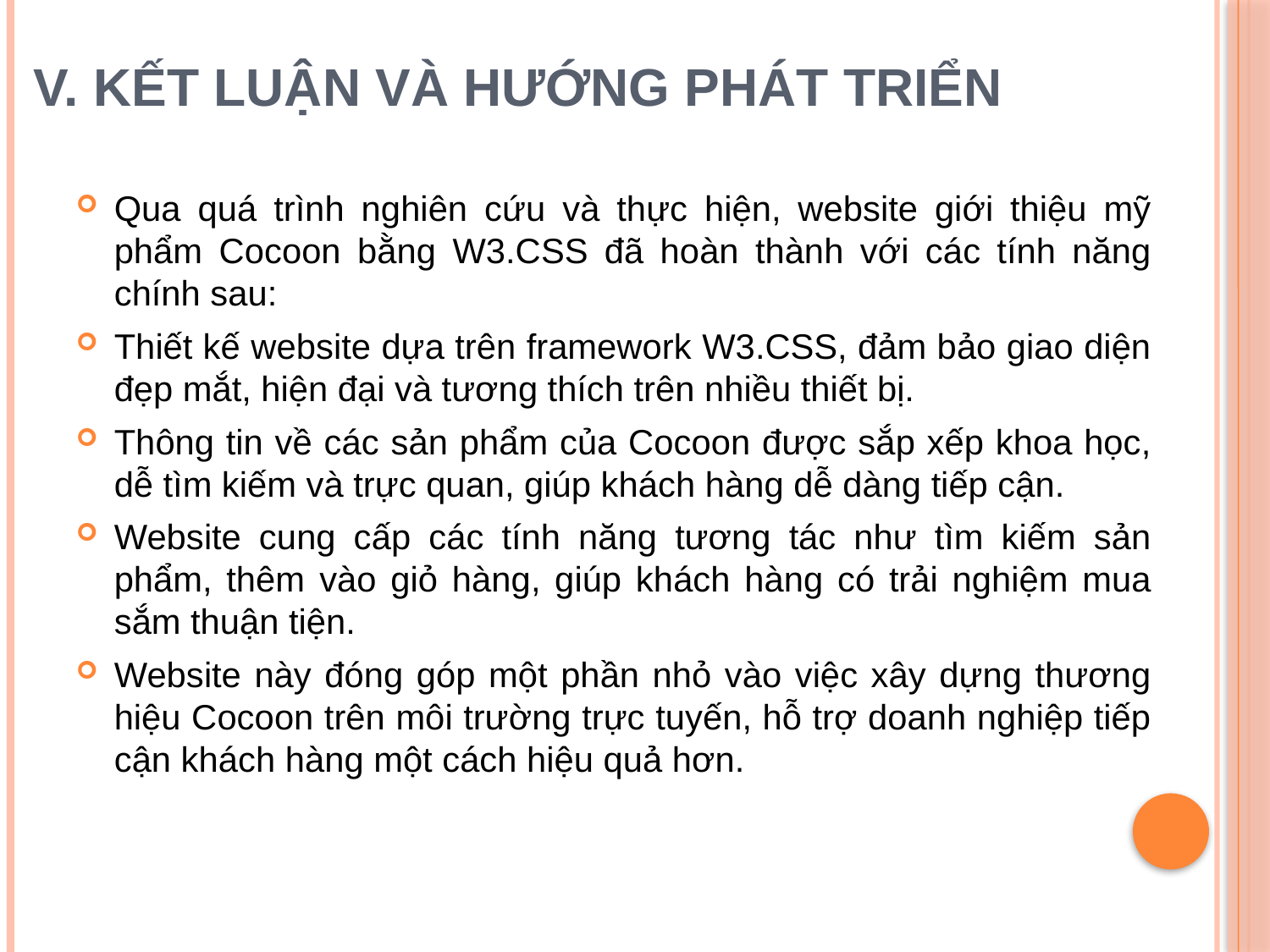

# V. KẾT LUẬN VÀ HƯỚNG PHÁT TRIỂN
Qua quá trình nghiên cứu và thực hiện, website giới thiệu mỹ phẩm Cocoon bằng W3.CSS đã hoàn thành với các tính năng chính sau:
Thiết kế website dựa trên framework W3.CSS, đảm bảo giao diện đẹp mắt, hiện đại và tương thích trên nhiều thiết bị.
Thông tin về các sản phẩm của Cocoon được sắp xếp khoa học, dễ tìm kiếm và trực quan, giúp khách hàng dễ dàng tiếp cận.
Website cung cấp các tính năng tương tác như tìm kiếm sản phẩm, thêm vào giỏ hàng, giúp khách hàng có trải nghiệm mua sắm thuận tiện.
Website này đóng góp một phần nhỏ vào việc xây dựng thương hiệu Cocoon trên môi trường trực tuyến, hỗ trợ doanh nghiệp tiếp cận khách hàng một cách hiệu quả hơn.